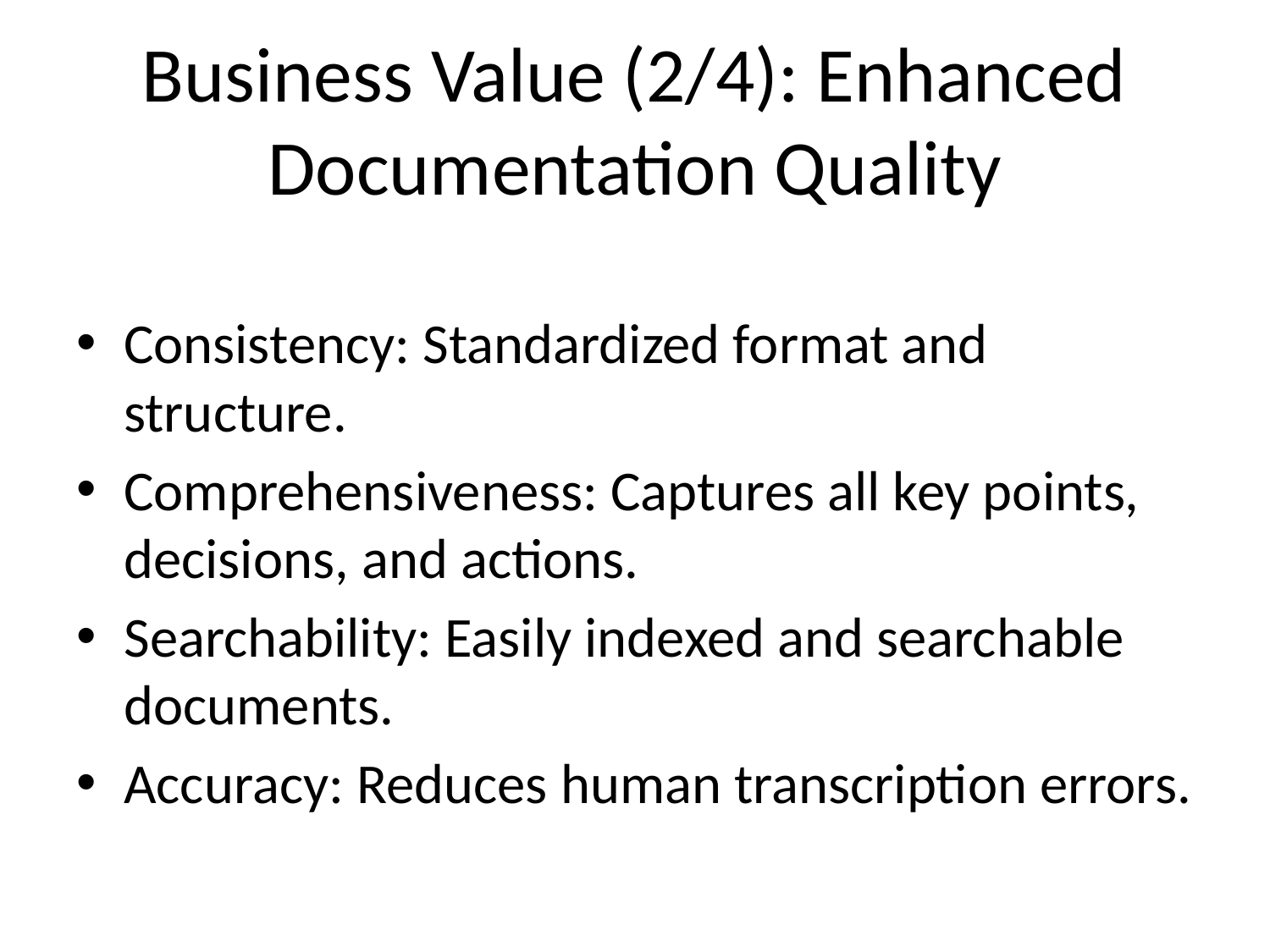

# Business Value (2/4): Enhanced Documentation Quality

Consistency: Standardized format and structure.
Comprehensiveness: Captures all key points, decisions, and actions.
Searchability: Easily indexed and searchable documents.
Accuracy: Reduces human transcription errors.